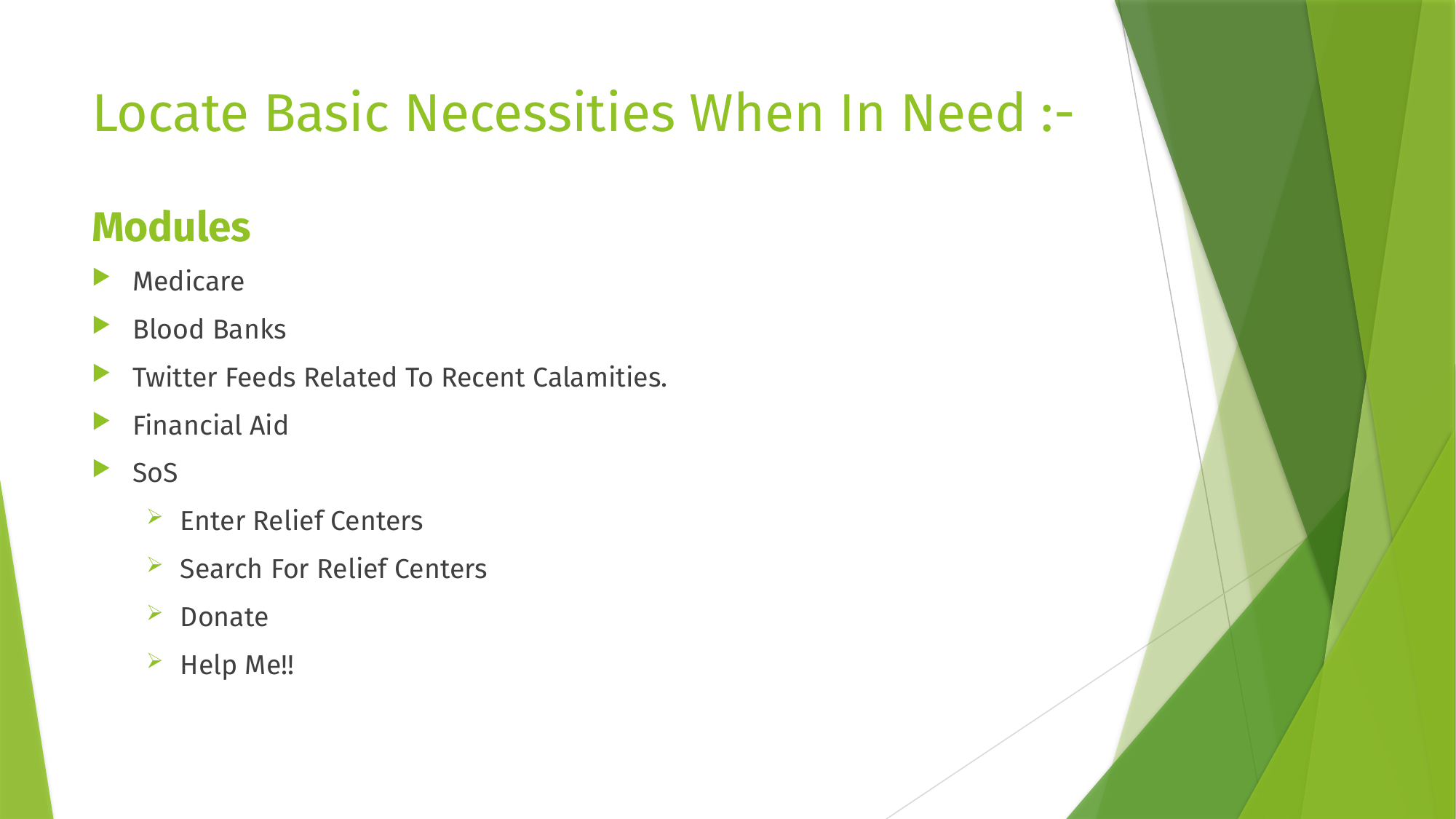

# Locate Basic Necessities When In Need :- Modules
Medicare
Blood Banks
Twitter Feeds Related To Recent Calamities.
Financial Aid
SoS
Enter Relief Centers
Search For Relief Centers
Donate
Help Me!!